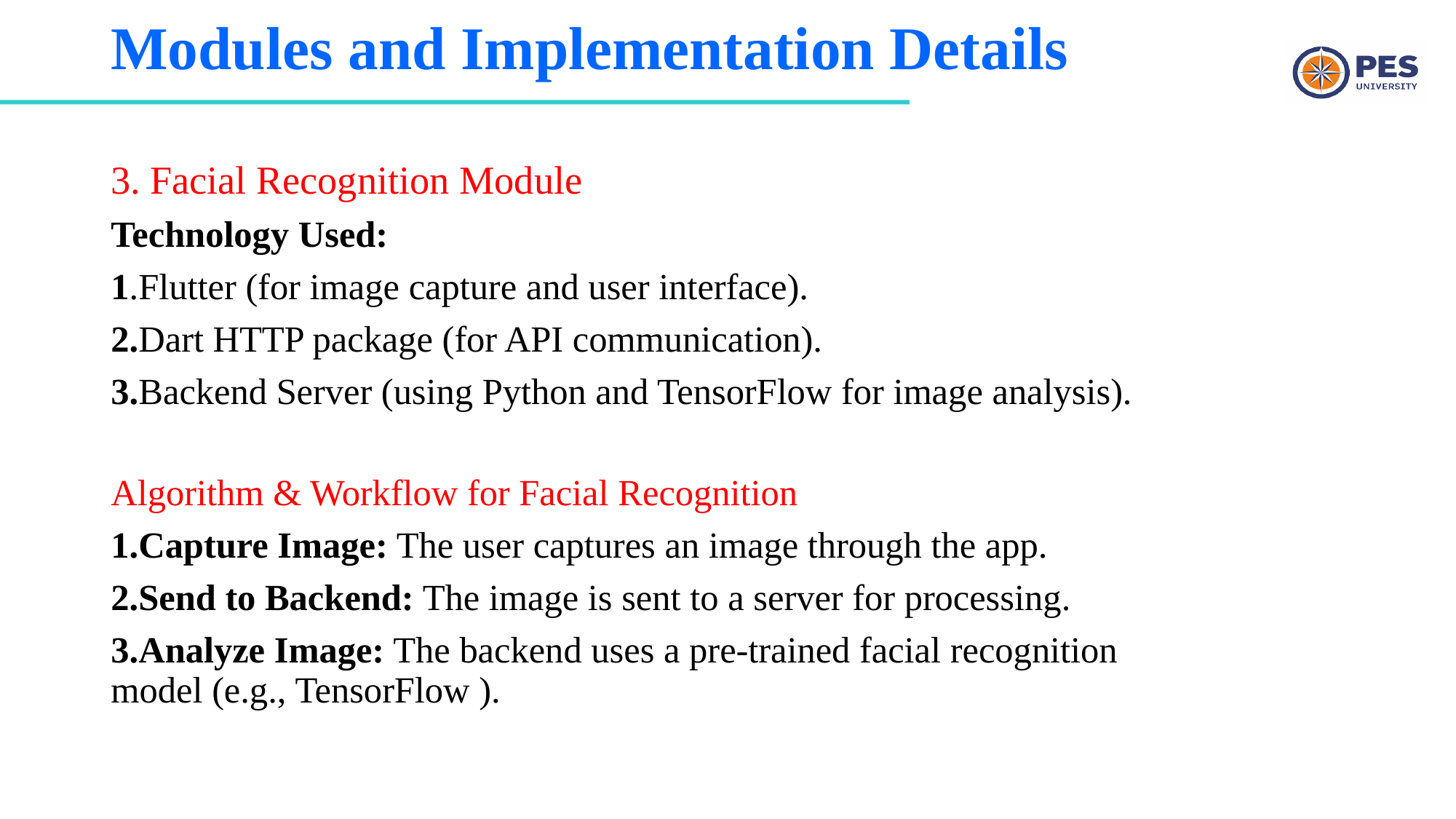

# Modules and Implementation Details
3. Facial Recognition Module
Technology Used:
1.Flutter (for image capture and user interface).
2.Dart HTTP package (for API communication).
3.Backend Server (using Python and TensorFlow for image analysis).

Algorithm & Workflow for Facial Recognition
1.Capture Image: The user captures an image through the app.
2.Send to Backend: The image is sent to a server for processing.
3.Analyze Image: The backend uses a pre-trained facial recognition model (e.g., TensorFlow ).